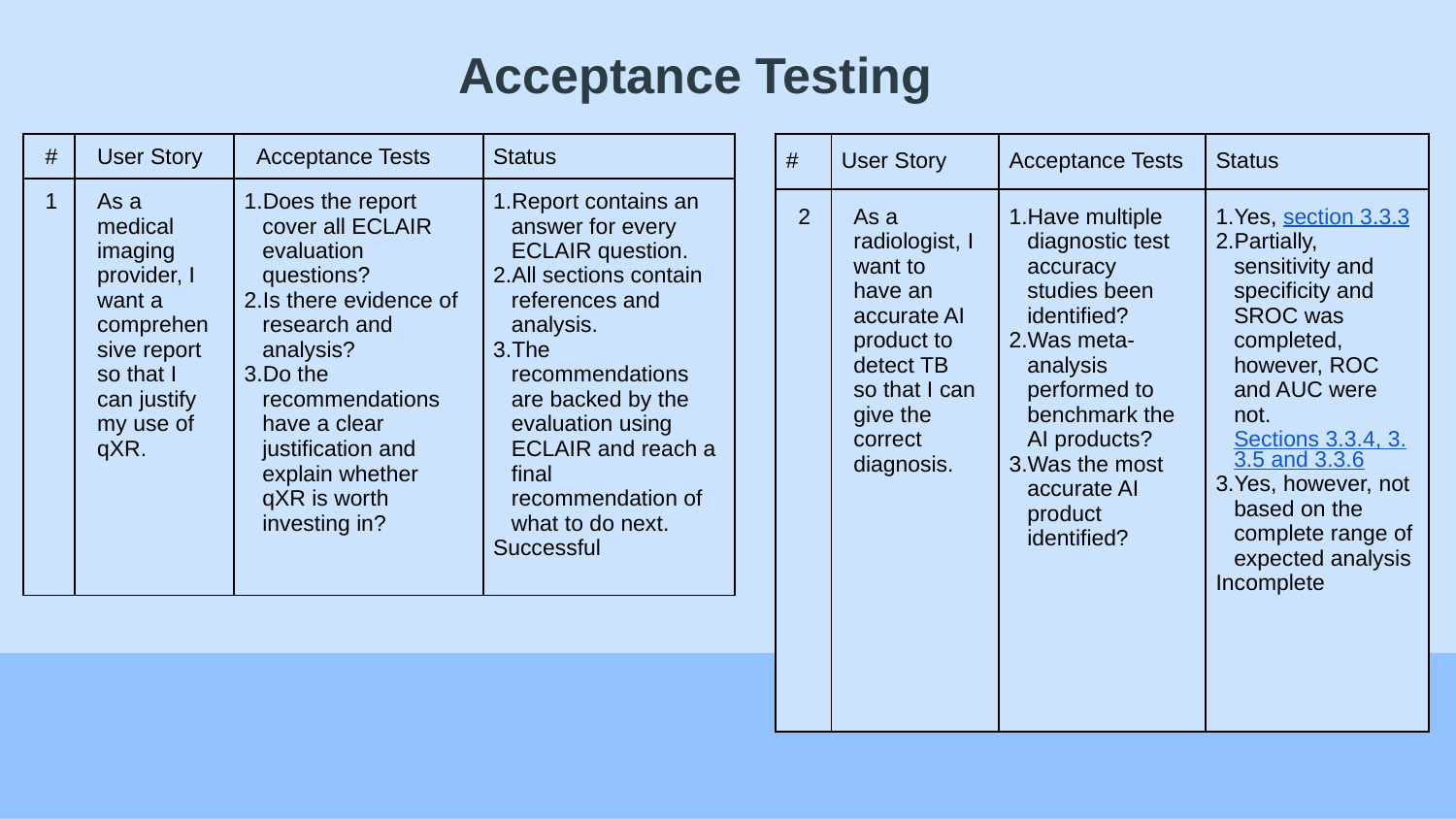

# Acceptance Testing
| # | User Story | Acceptance Tests | Status |
| --- | --- | --- | --- |
| 2 | As a radiologist, I want to have an accurate AI product to detect TB so that I can give the correct diagnosis. | Have multiple diagnostic test accuracy studies been identified? Was meta-analysis performed to benchmark the AI products? Was the most accurate AI product identified? | Yes, section 3.3.3 Partially, sensitivity and specificity and SROC was completed, however, ROC and AUC were not. Sections 3.3.4, 3.3.5 and 3.3.6 Yes, however, not based on the complete range of expected analysis Incomplete |
| # | User Story | Acceptance Tests | Status |
| --- | --- | --- | --- |
| 1 | As a medical imaging provider, I want a comprehensive report so that I can justify my use of qXR. | Does the report cover all ECLAIR evaluation questions? Is there evidence of research and analysis? Do the recommendations have a clear justification and explain whether qXR is worth investing in? | Report contains an answer for every ECLAIR question. All sections contain references and analysis. The recommendations are backed by the evaluation using ECLAIR and reach a final recommendation of what to do next. Successful |